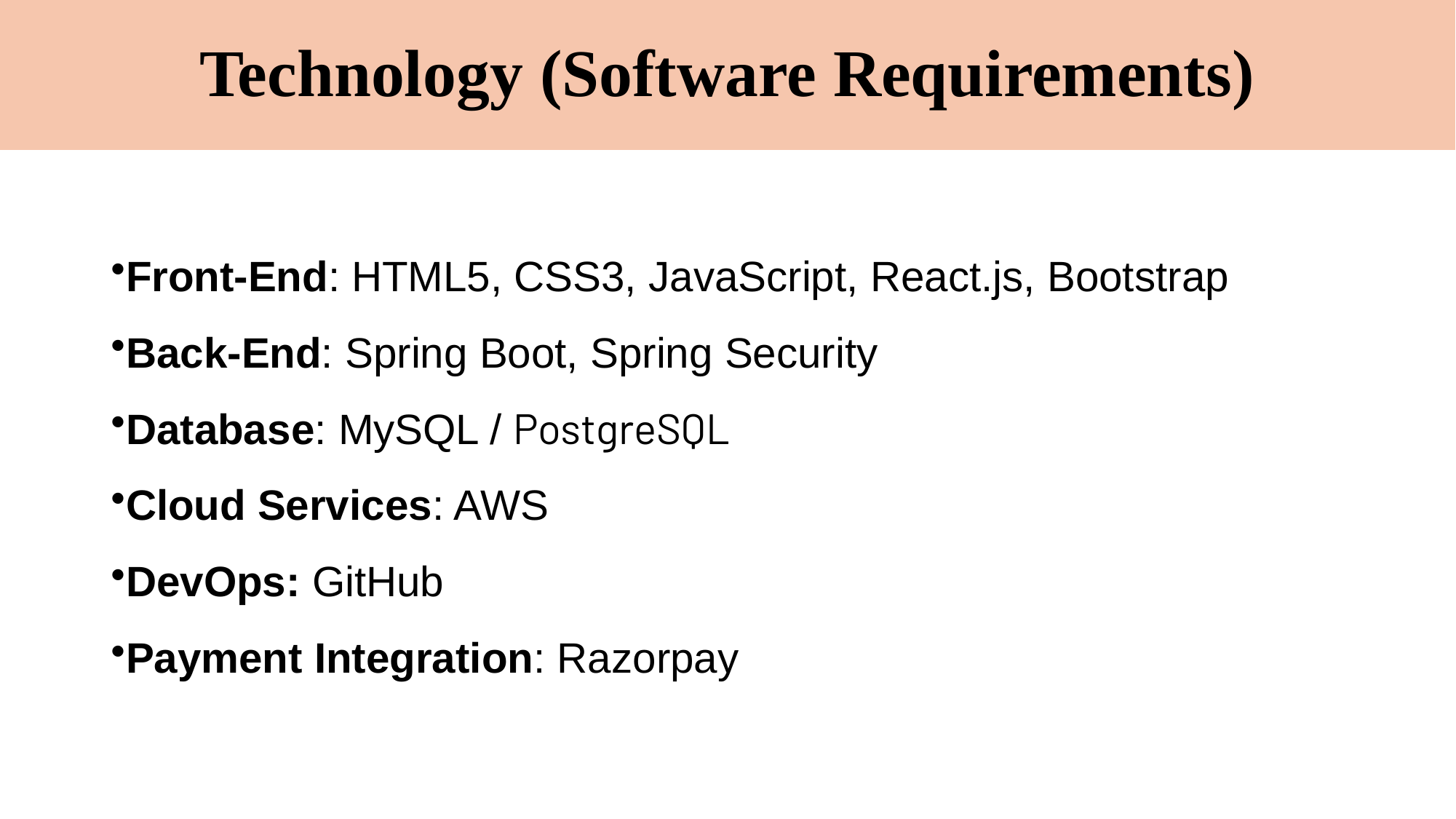

# Technology (Software Requirements)
Front-End: HTML5, CSS3, JavaScript, React.js, Bootstrap
Back-End: Spring Boot, Spring Security
Database: MySQL / PostgreSQL
Cloud Services: AWS
DevOps: GitHub
Payment Integration: Razorpay